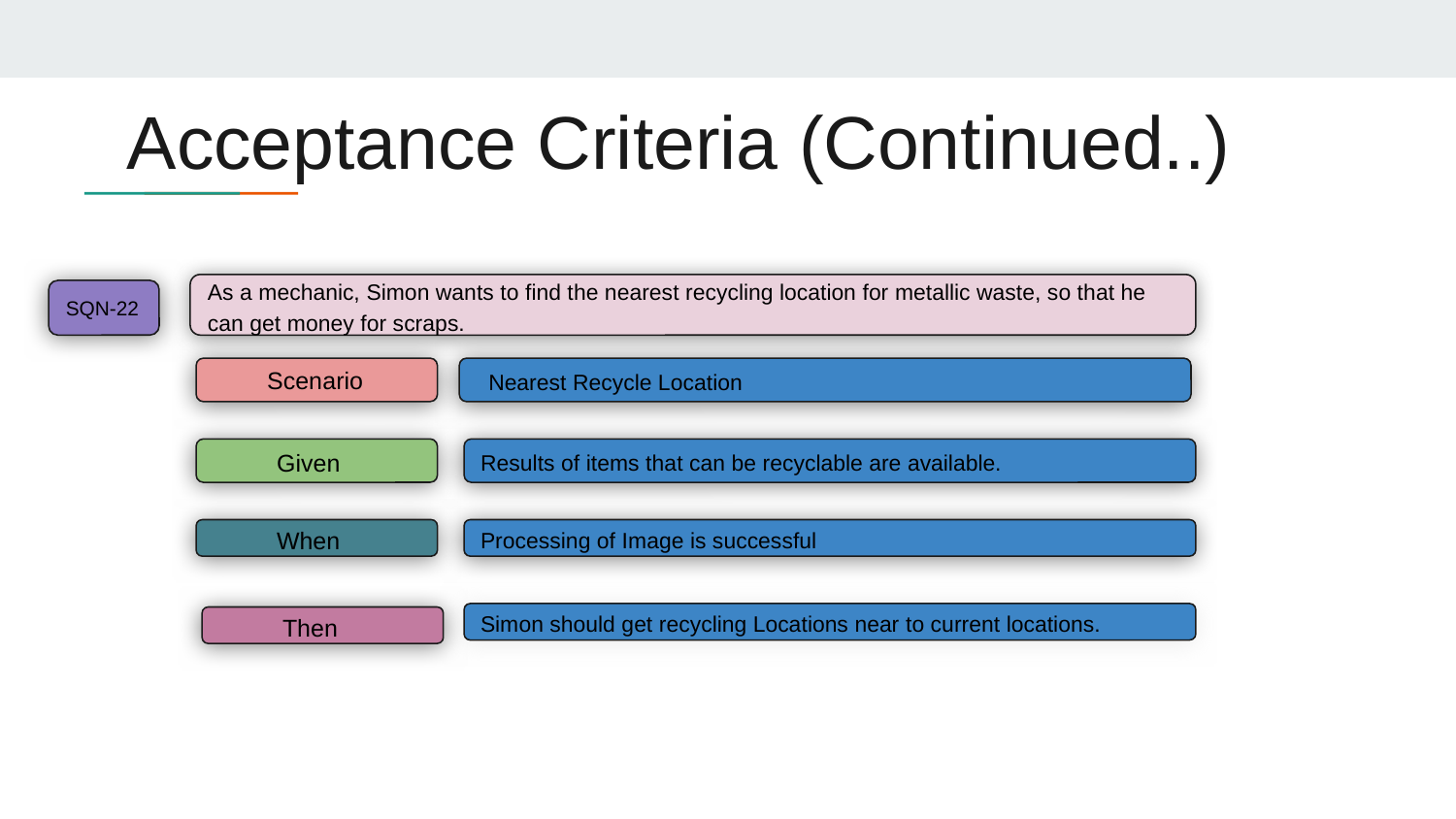

Acceptance Criteria (Continued..)

As a mechanic, Simon wants to find the nearest recycling location for metallic waste, so that he can get money for scraps.
SQN-22
        Scenario
  Nearest Recycle Location
Results of items that can be recyclable are available.
        Given
        When
Processing of Image is successful
Simon should get recycling Locations near to current locations.
        Then